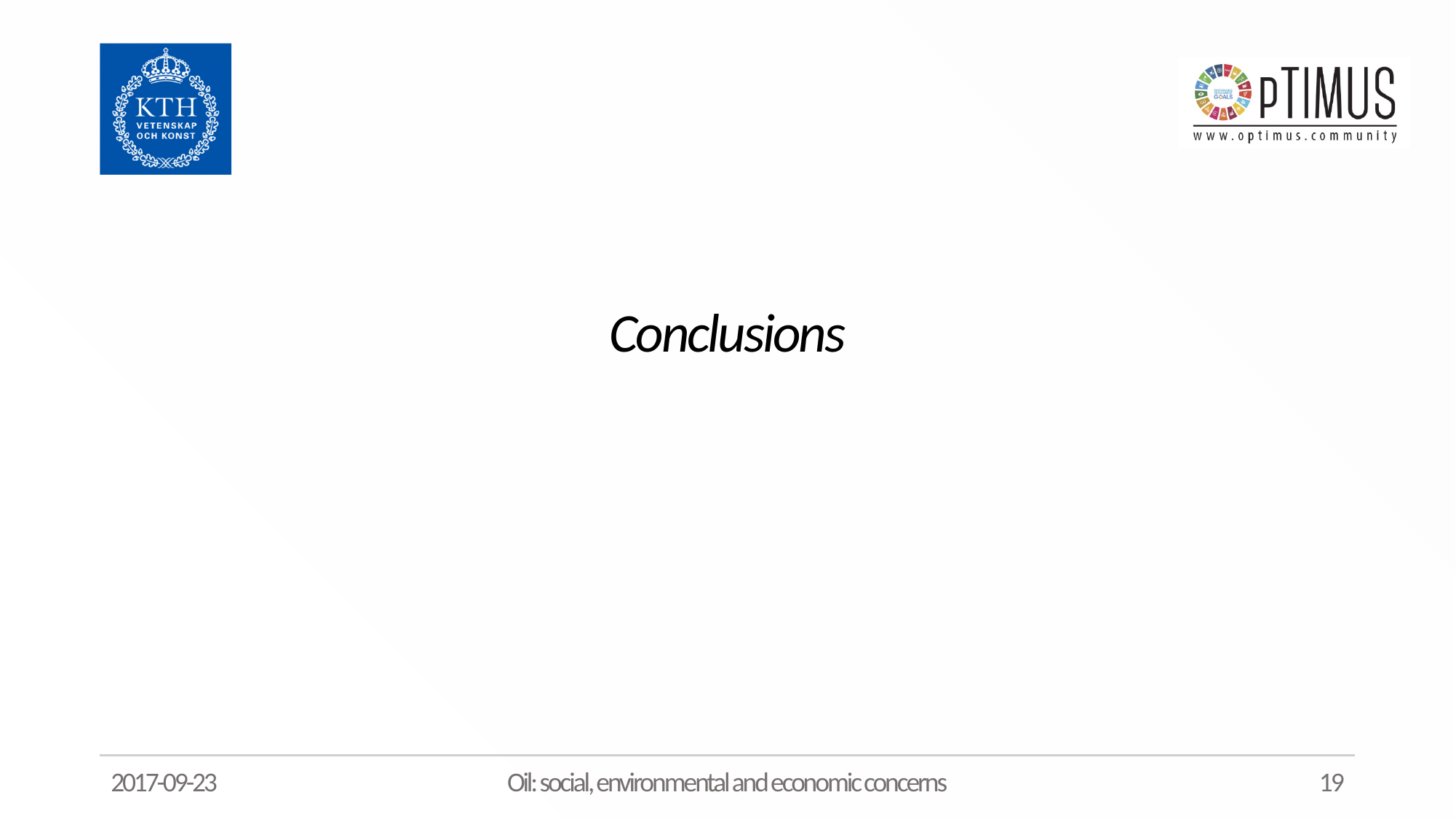

# Conclusions
2017-09-23
Oil: social, environmental and economic concerns
19